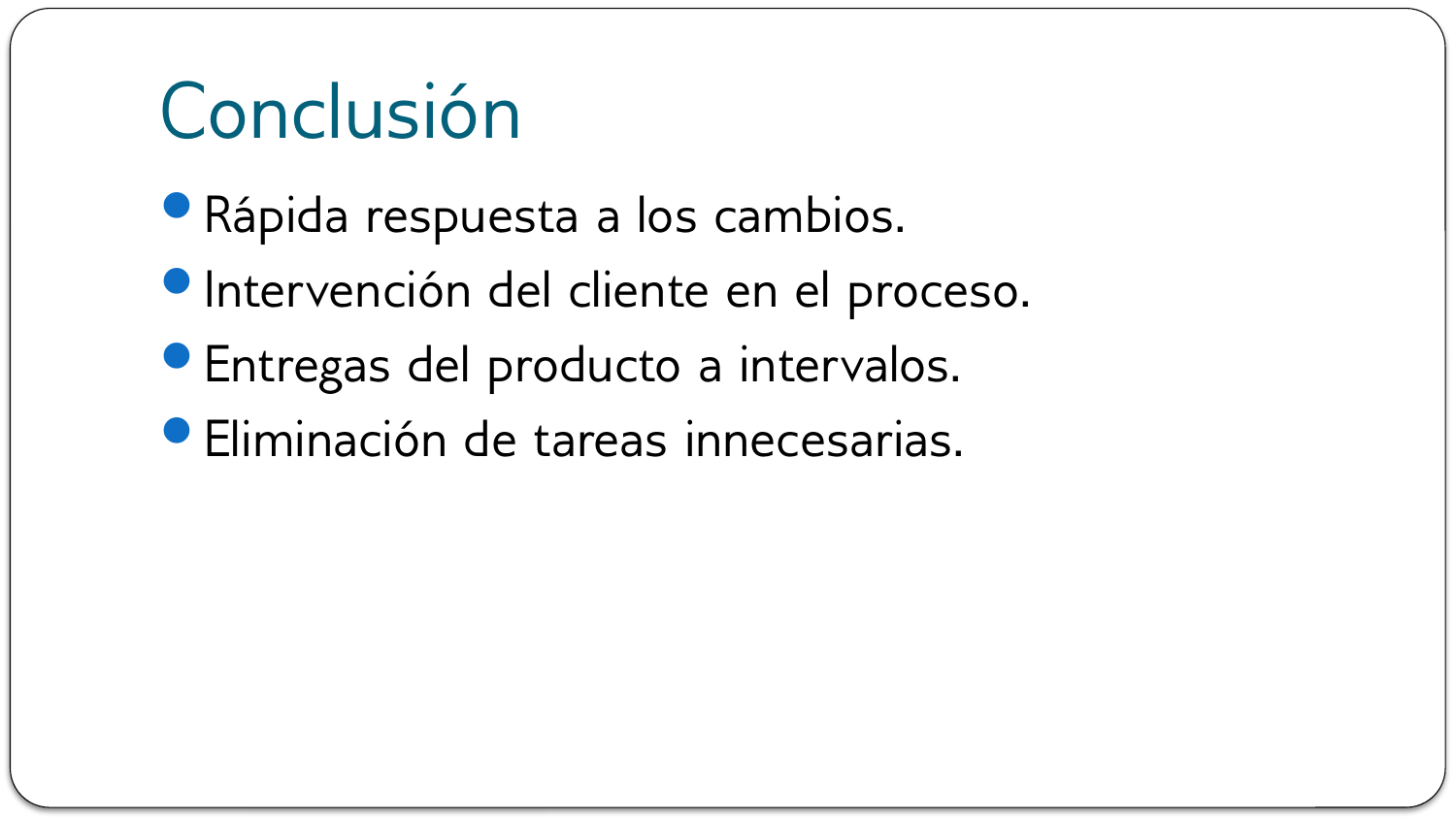

# Conclusión
Rápida respuesta a los cambios.
Intervención del cliente en el proceso.
Entregas del producto a intervalos.
Eliminación de tareas innecesarias.